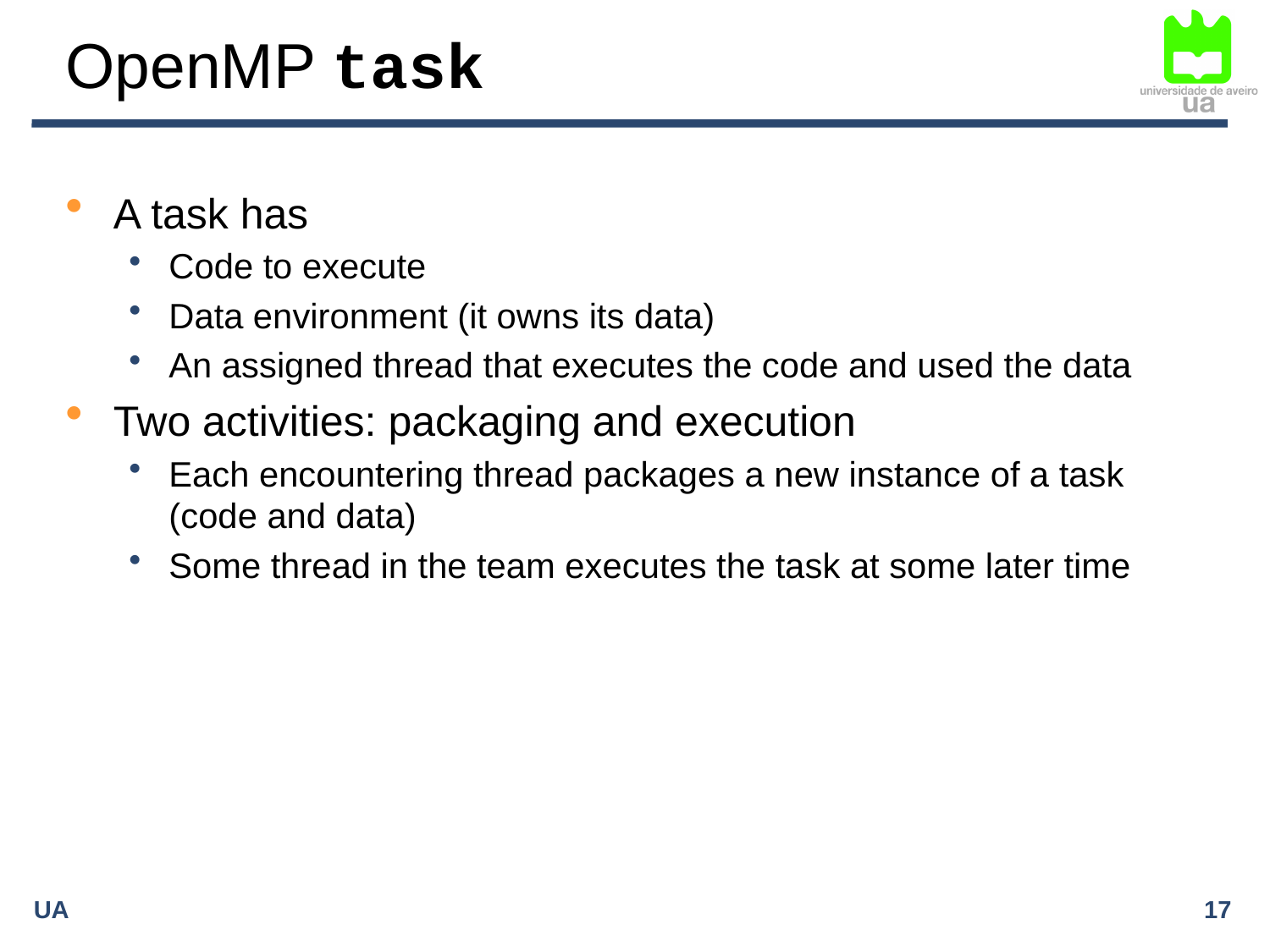

# OpenMP task
A task has
Code to execute
Data environment (it owns its data)
An assigned thread that executes the code and used the data
Two activities: packaging and execution
Each encountering thread packages a new instance of a task (code and data)
Some thread in the team executes the task at some later time